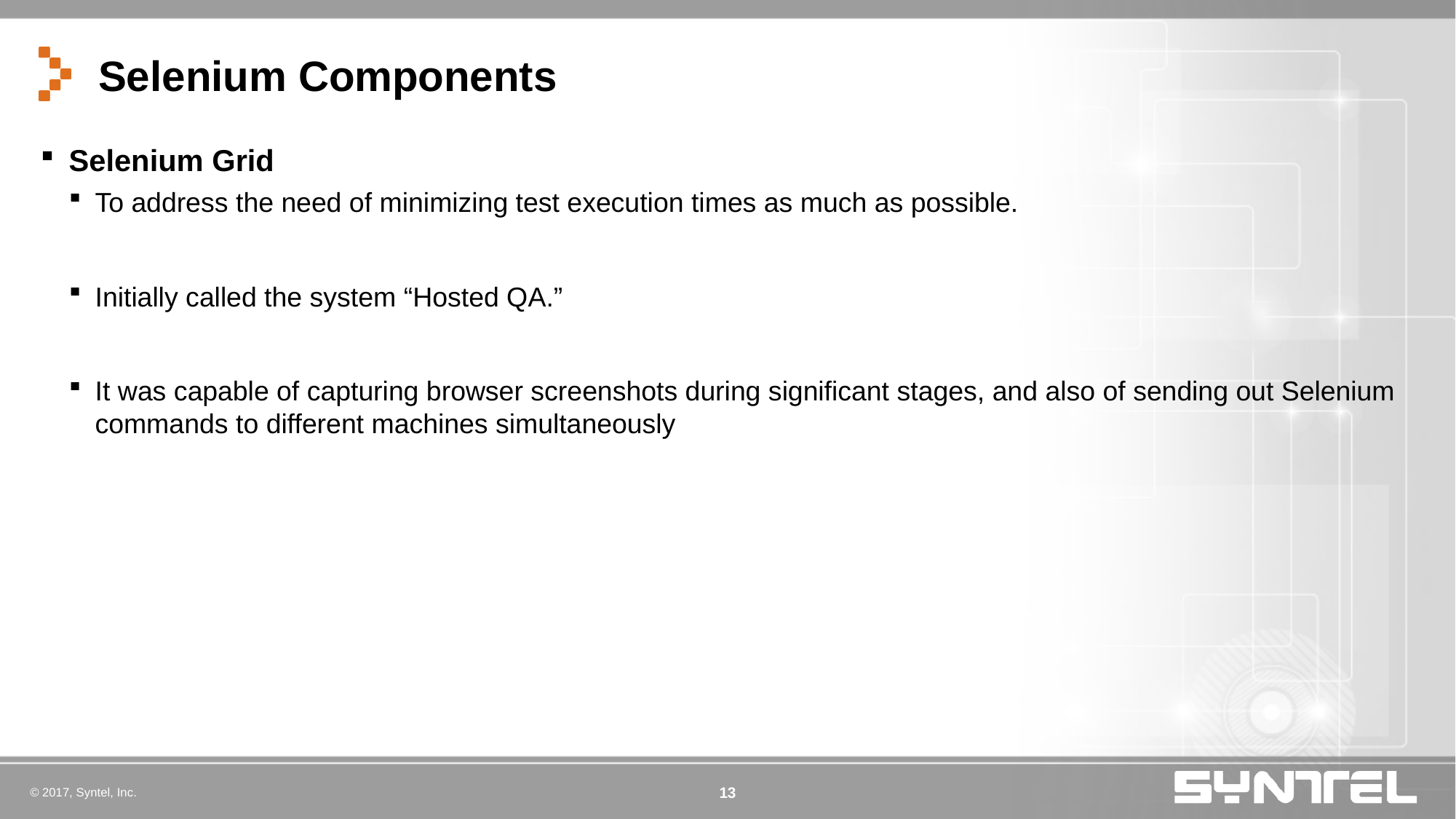

# Selenium Components
Selenium Grid
To address the need of minimizing test execution times as much as possible.

Initially called the system “Hosted QA.”

It was capable of capturing browser screenshots during significant stages, and also of sending out Selenium commands to different machines simultaneously